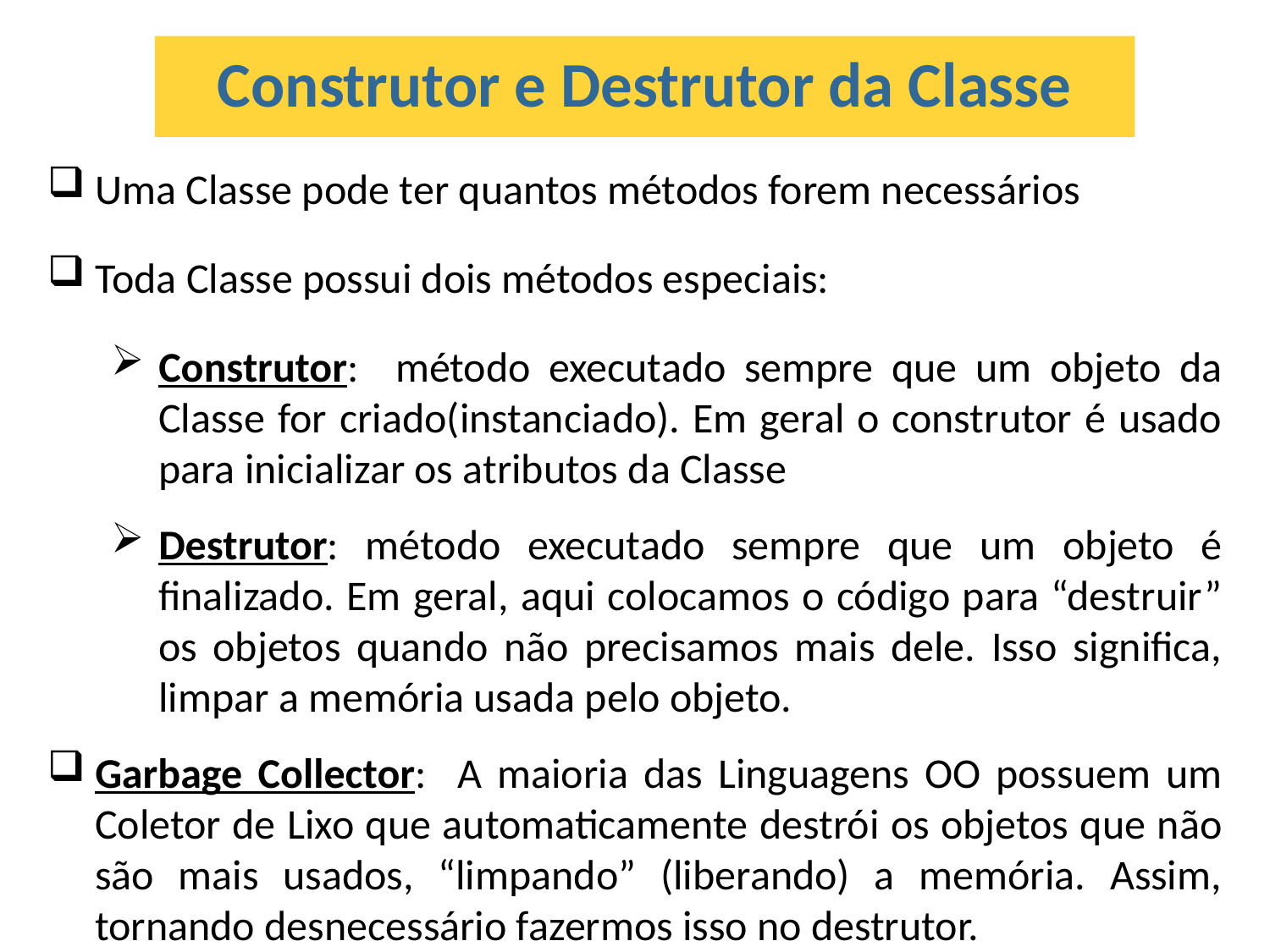

Construtor e Destrutor da Classe
Uma Classe pode ter quantos métodos forem necessários

Toda Classe possui dois métodos especiais:

Construtor:  método executado sempre que um objeto da Classe for criado(instanciado). Em geral o construtor é usado para inicializar os atributos da Classe

Destrutor: método executado sempre que um objeto é finalizado. Em geral, aqui colocamos o código para “destruir” os objetos quando não precisamos mais dele. Isso significa, limpar a memória usada pelo objeto.

Garbage Collector:  A maioria das Linguagens OO possuem um Coletor de Lixo que automaticamente destrói os objetos que não são mais usados, “limpando” (liberando) a memória. Assim, tornando desnecessário fazermos isso no destrutor.